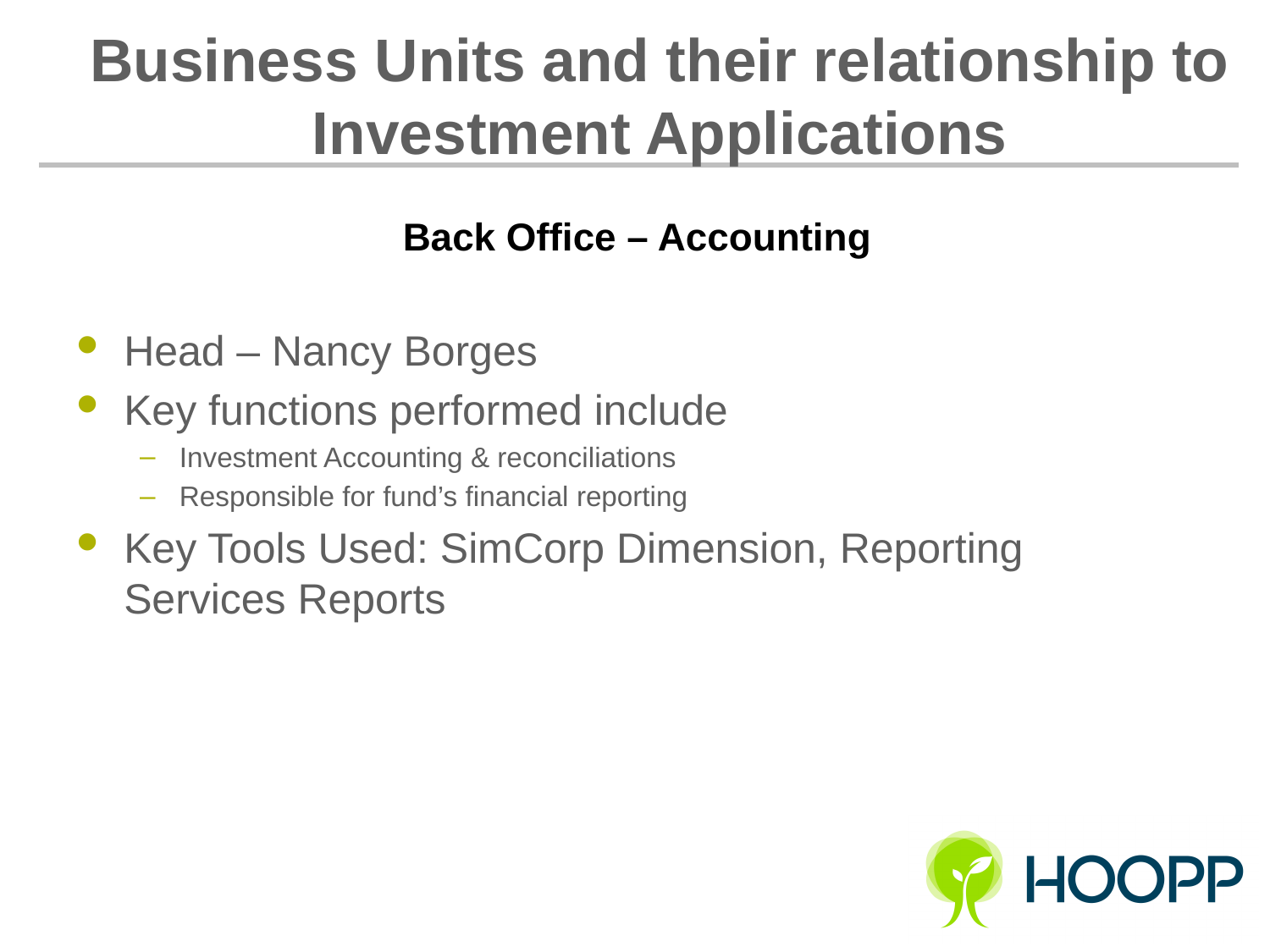

# Business Units and their relationship to Investment Applications
Back Office – Accounting
Head – Nancy Borges
Key functions performed include
Investment Accounting & reconciliations
Responsible for fund’s financial reporting
Key Tools Used: SimCorp Dimension, Reporting Services Reports